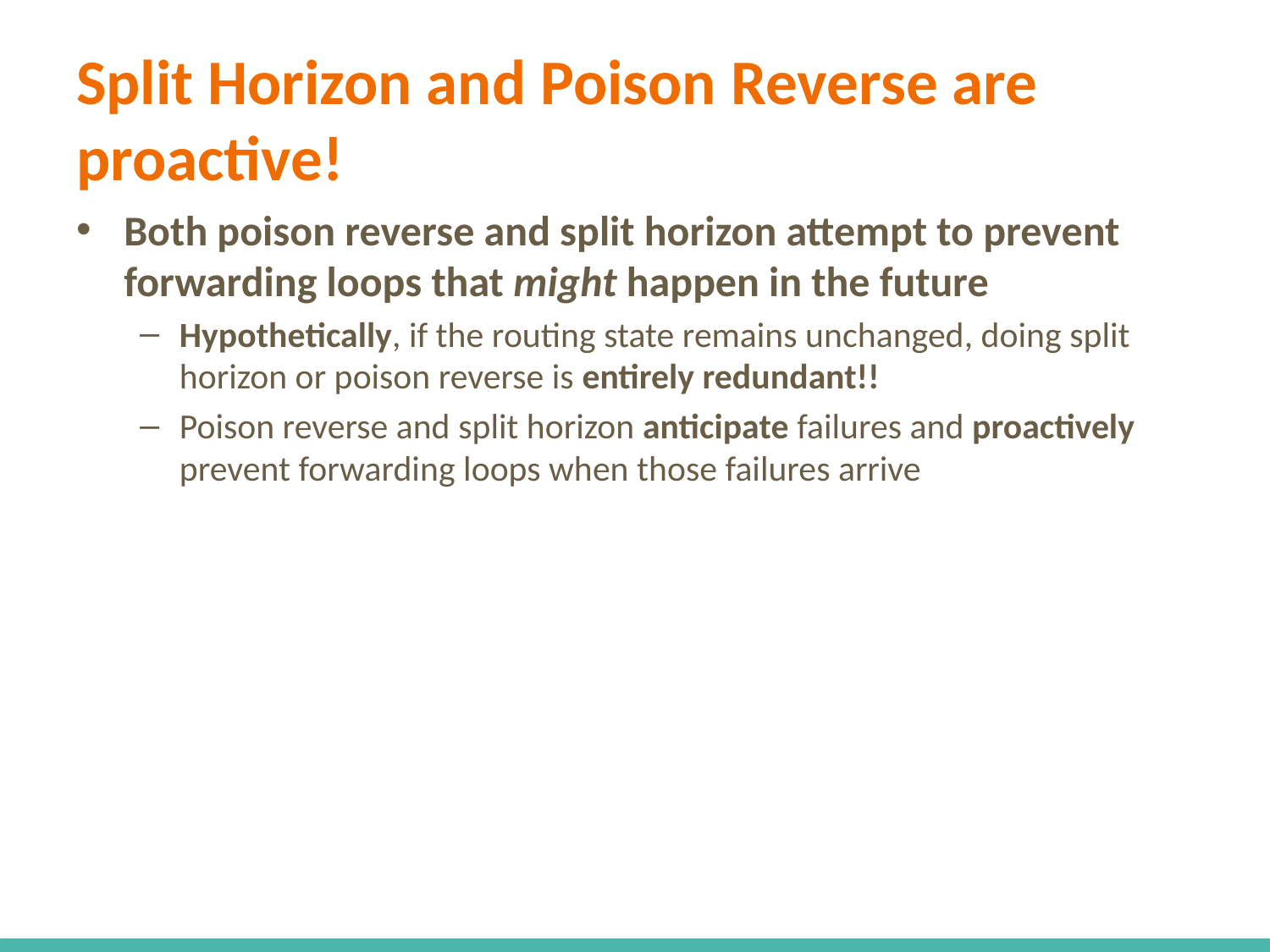

# Split Horizon and Poison Reverse are proactive!
Both poison reverse and split horizon attempt to prevent forwarding loops that might happen in the future
Hypothetically, if the routing state remains unchanged, doing split horizon or poison reverse is entirely redundant!!
Poison reverse and split horizon anticipate failures and proactively prevent forwarding loops when those failures arrive